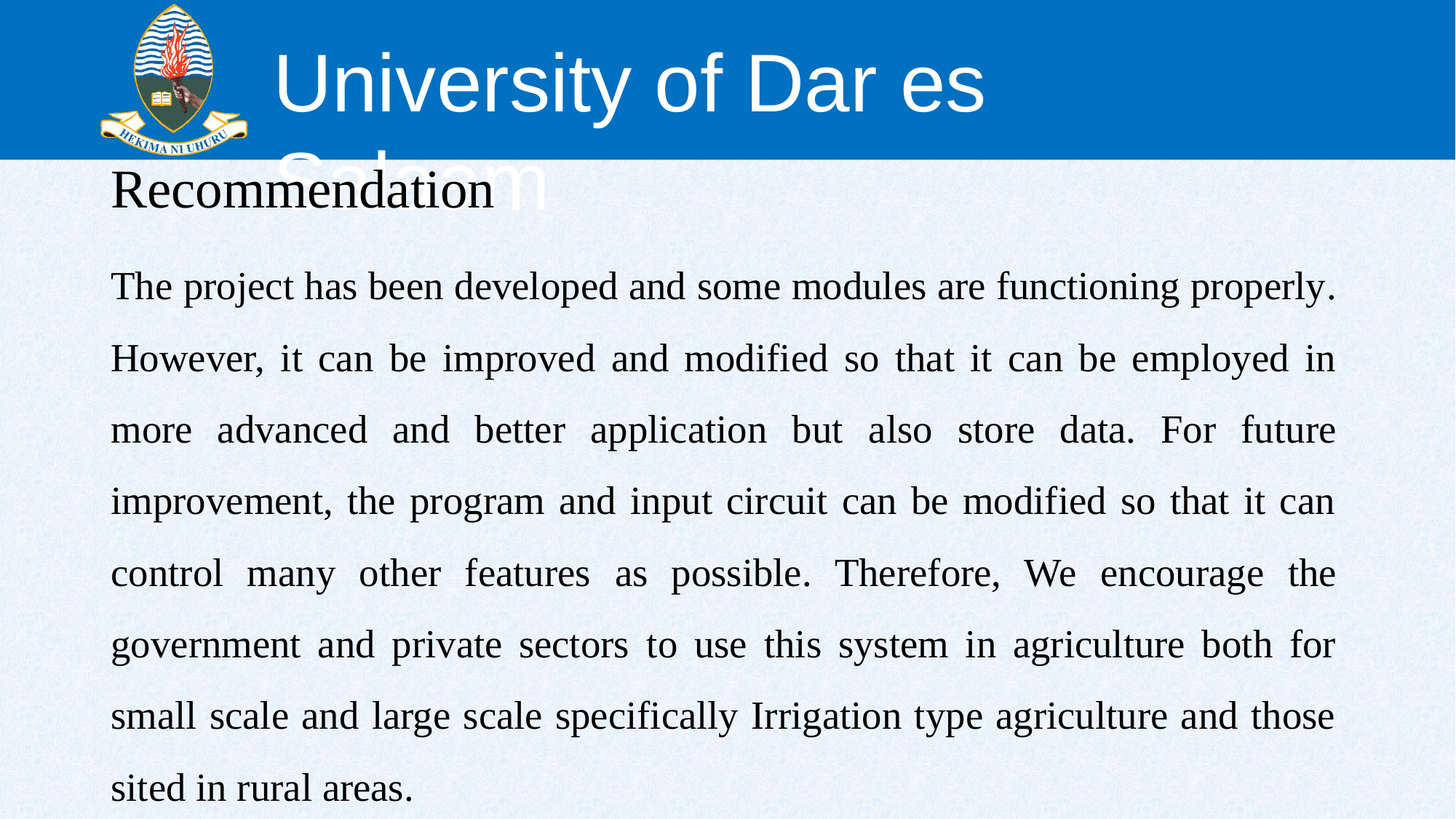

# Recommendation
The project has been developed and some modules are functioning properly. However, it can be improved and modified so that it can be employed in more advanced and better application but also store data. For future improvement, the program and input circuit can be modified so that it can control many other features as possible. Therefore, We encourage the government and private sectors to use this system in agriculture both for small scale and large scale specifically Irrigation type agriculture and those sited in rural areas.